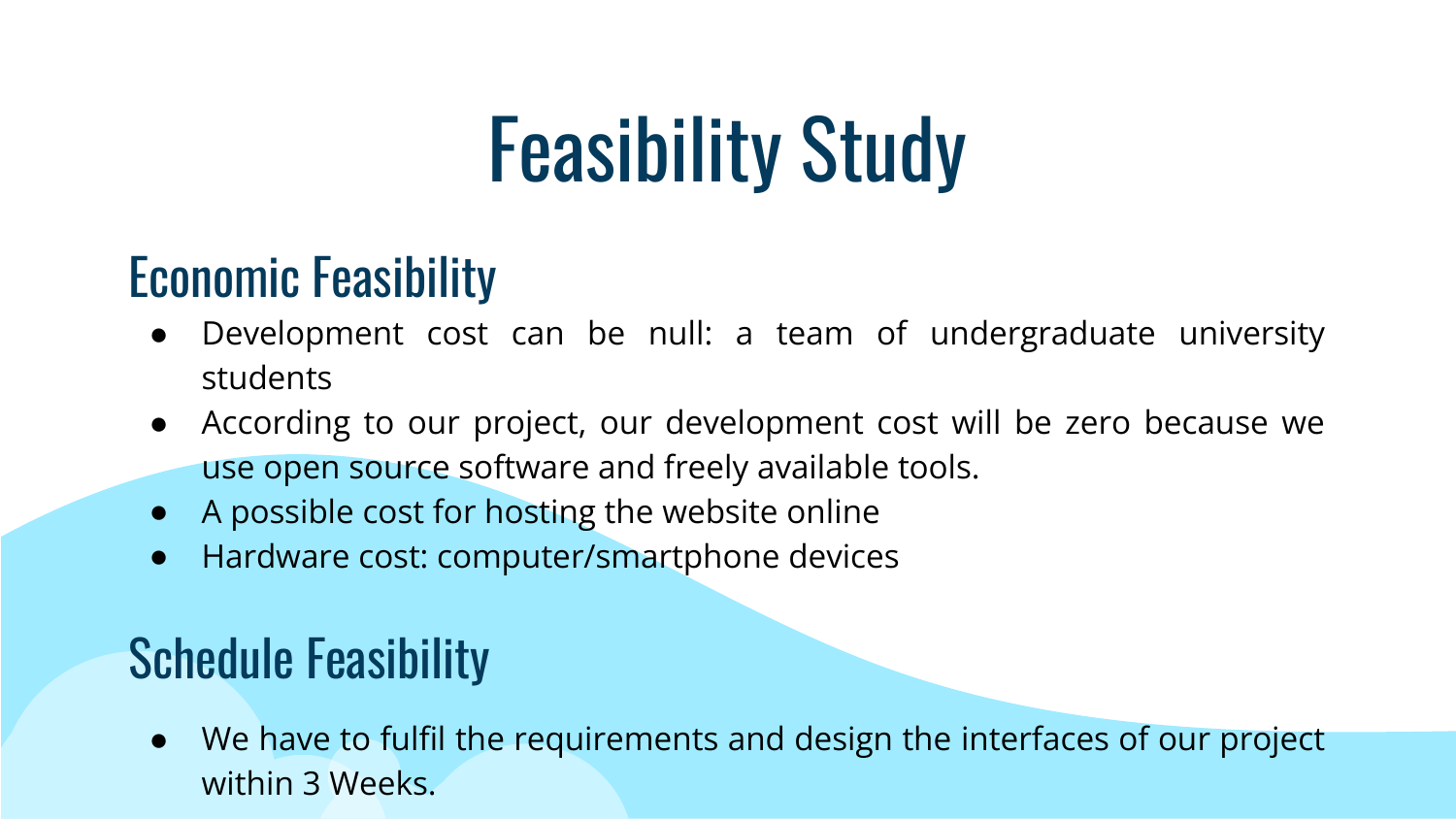

# Feasibility Study

Economic Feasibility
Development cost can be null: a team of undergraduate university students
According to our project, our development cost will be zero because we use open source software and freely available tools.
A possible cost for hosting the website online
Hardware cost: computer/smartphone devices

Schedule Feasibility
We have to fulfil the requirements and design the interfaces of our project within 3 Weeks.